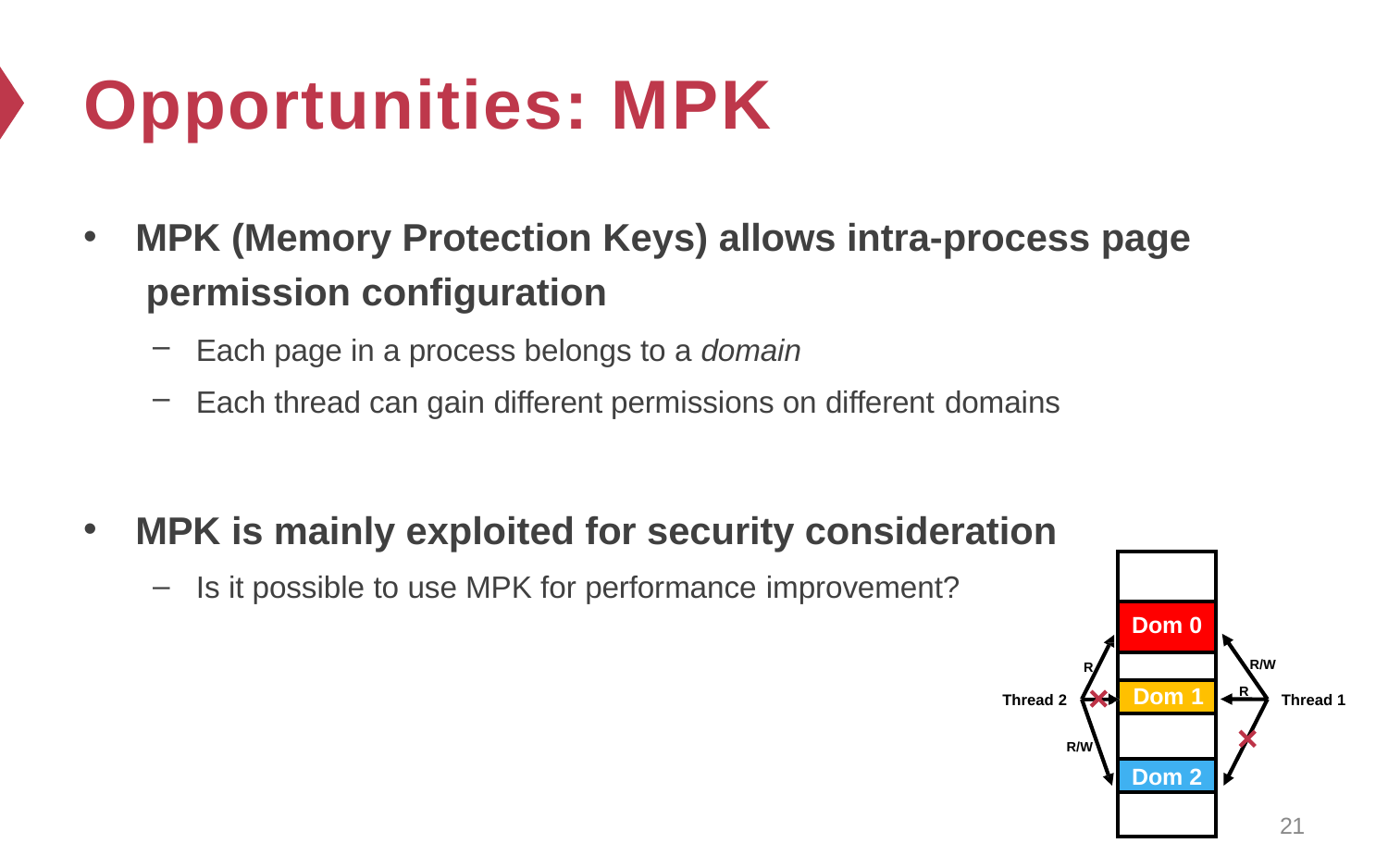

# Opportunities: MPK
MPK (Memory Protection Keys) allows intra-process page  permission configuration
Each page in a process belongs to a domain
Each thread can gain different permissions on different domains

MPK is mainly exploited for security consideration
Is it possible to use MPK for performance improvement?
|  |
| --- |
| Dom 0 |
|  |
| Dom 1 |
|  |
| Dom 2 |
|  |

R/W
R
R
Thread 2
Thread 1

R/W
21